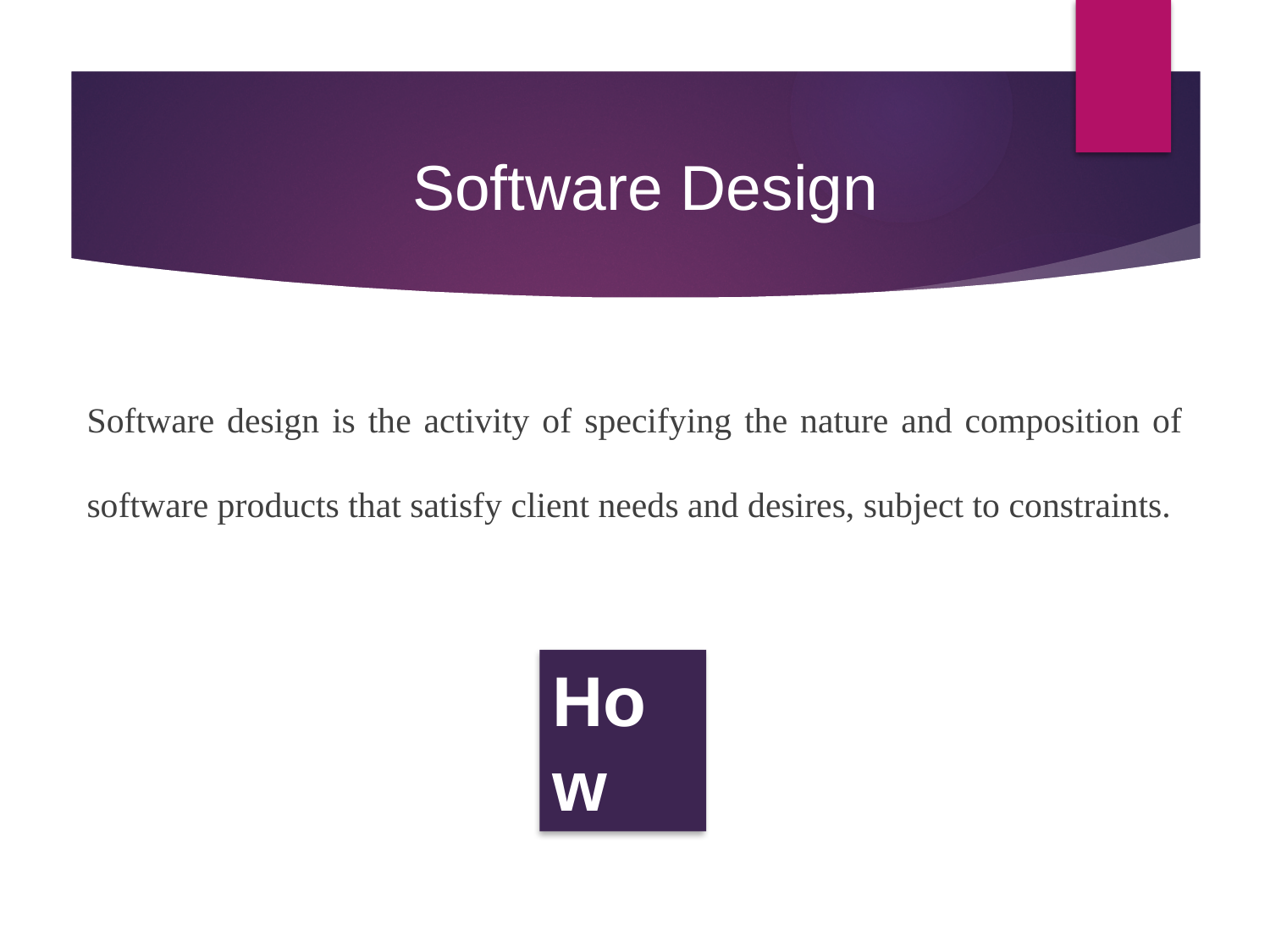

# Software Design
Software design is the activity of specifying the nature and composition of software products that satisfy client needs and desires, subject to constraints.
How